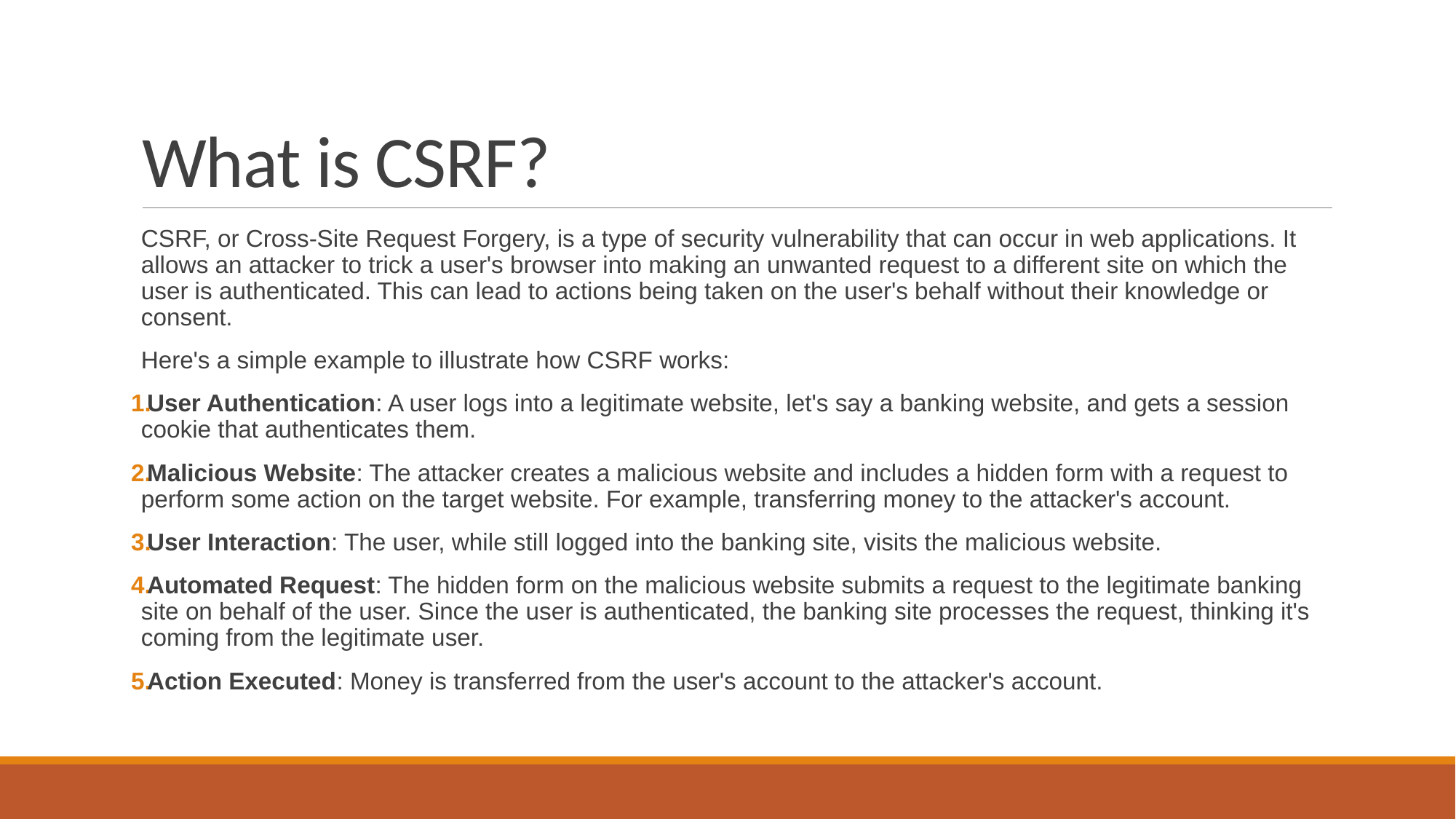

# What is CSRF?
CSRF, or Cross-Site Request Forgery, is a type of security vulnerability that can occur in web applications. It allows an attacker to trick a user's browser into making an unwanted request to a different site on which the user is authenticated. This can lead to actions being taken on the user's behalf without their knowledge or consent.
Here's a simple example to illustrate how CSRF works:
User Authentication: A user logs into a legitimate website, let's say a banking website, and gets a session cookie that authenticates them.
Malicious Website: The attacker creates a malicious website and includes a hidden form with a request to perform some action on the target website. For example, transferring money to the attacker's account.
User Interaction: The user, while still logged into the banking site, visits the malicious website.
Automated Request: The hidden form on the malicious website submits a request to the legitimate banking site on behalf of the user. Since the user is authenticated, the banking site processes the request, thinking it's coming from the legitimate user.
Action Executed: Money is transferred from the user's account to the attacker's account.